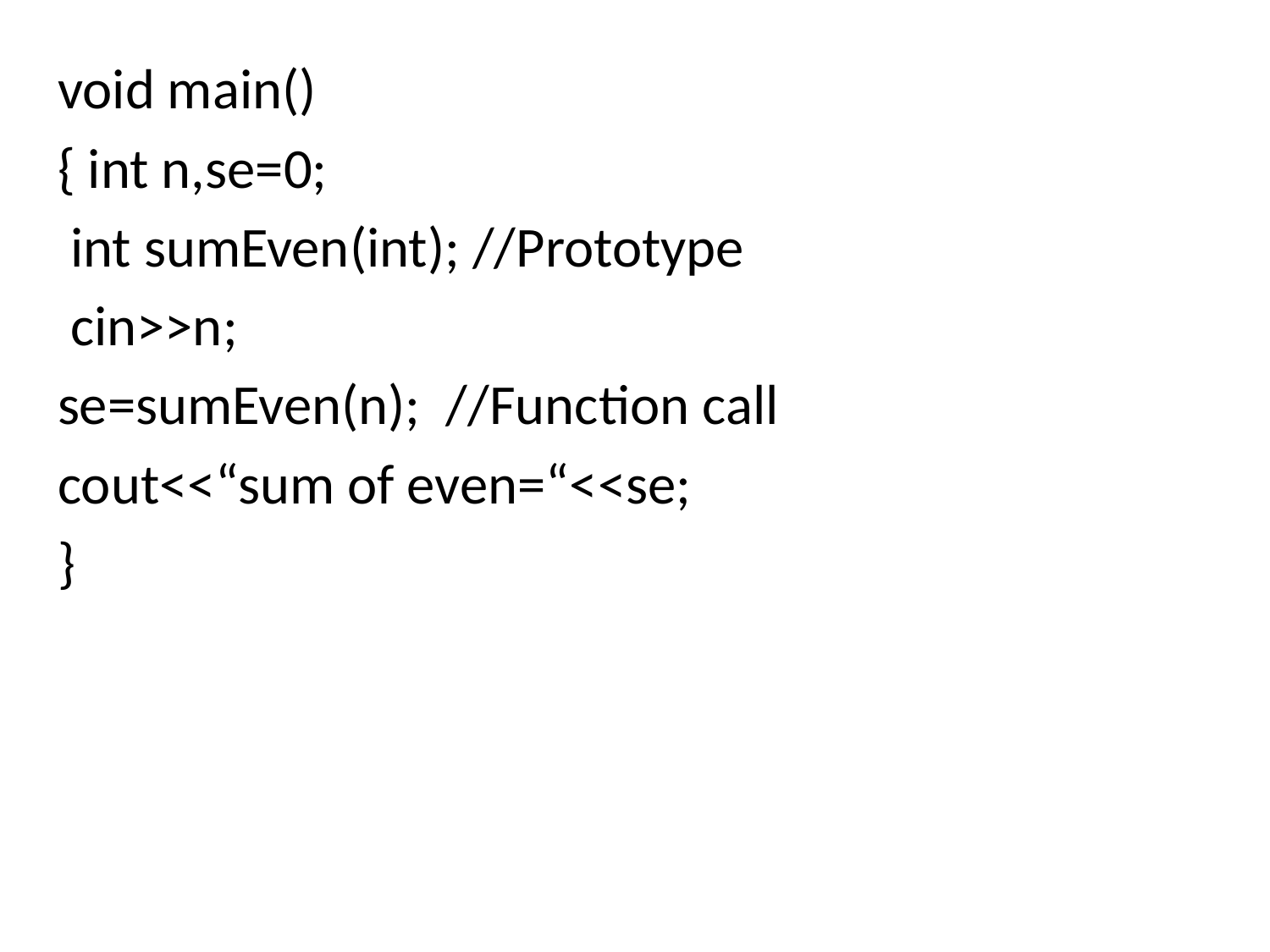

void main()
{ int n,se=0;
 int sumEven(int); //Prototype
 cin>>n;
se=sumEven(n);  //Function call
cout<<“sum of even=“<<se;
}